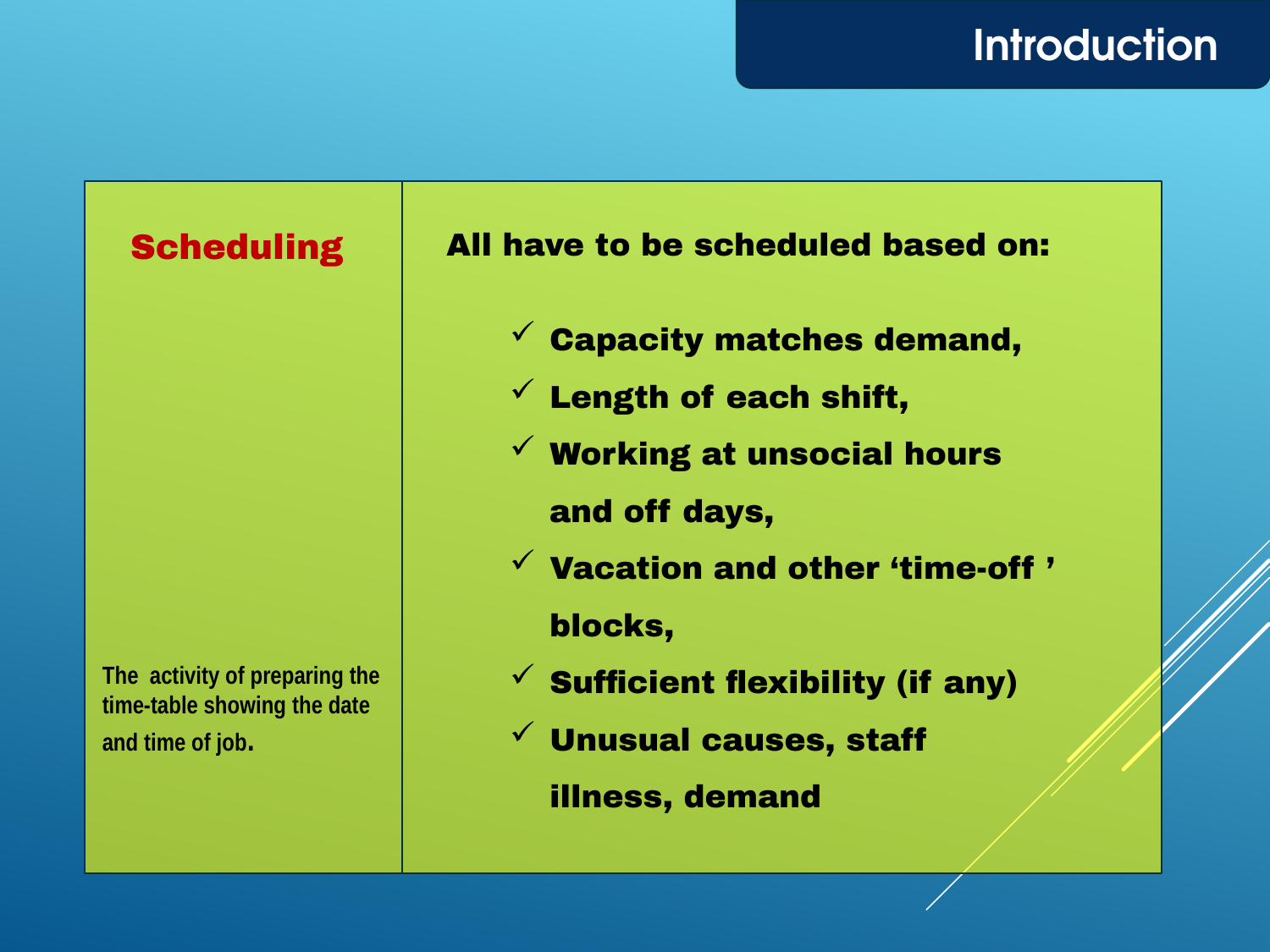

Introduction

Scheduling

All have to be scheduled based on:

Capacity matches demand,
Length of each shift,
Working at unsocial hours  and off days,
Vacation and other ‘time-off ’ blocks,
Sufficient flexibility (if any)
Unusual causes, staff illness, demand
The  activity of preparing the time-table showing the date and time of job.